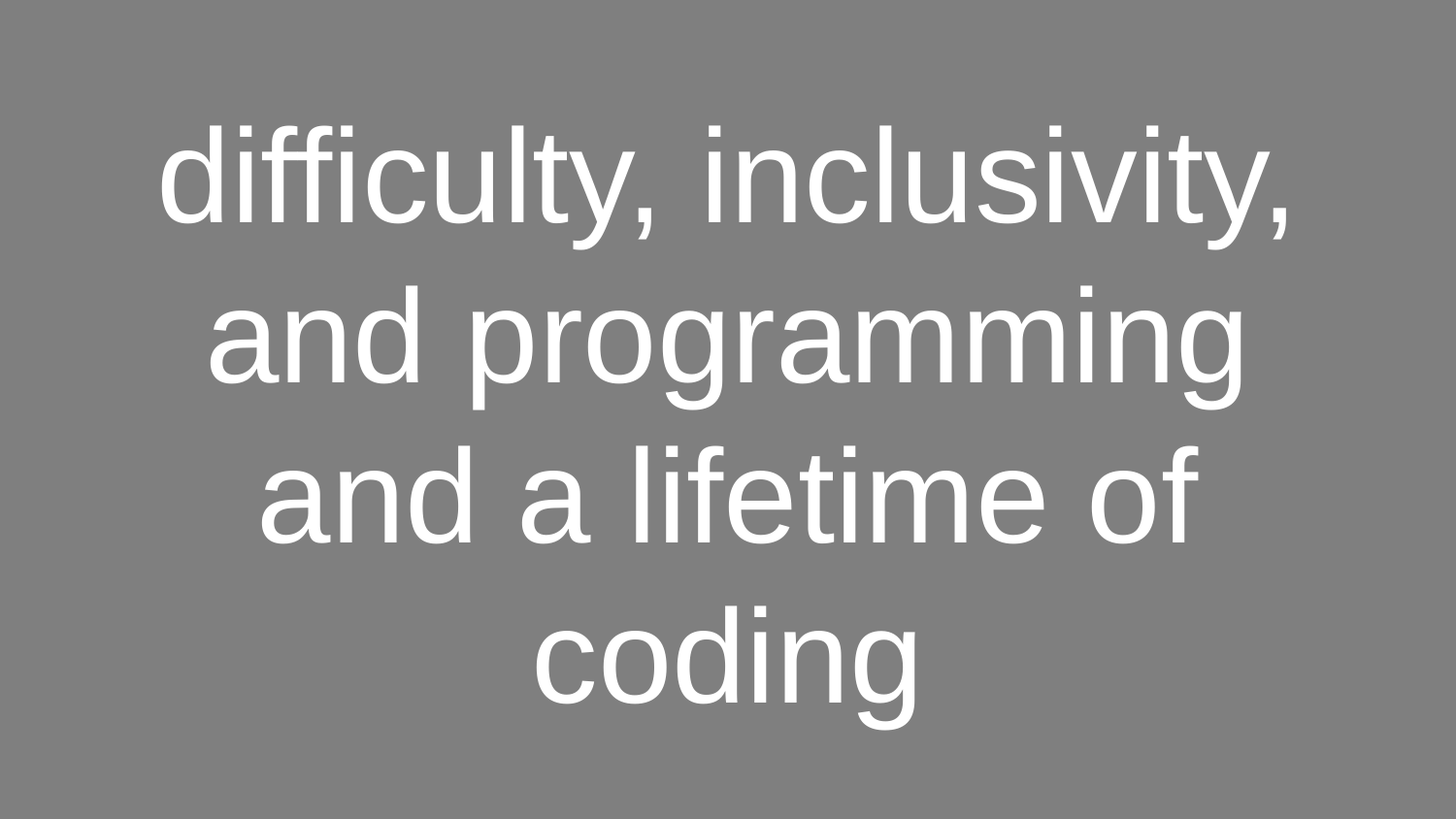

# difficulty, inclusivity, and programming and a lifetime of coding